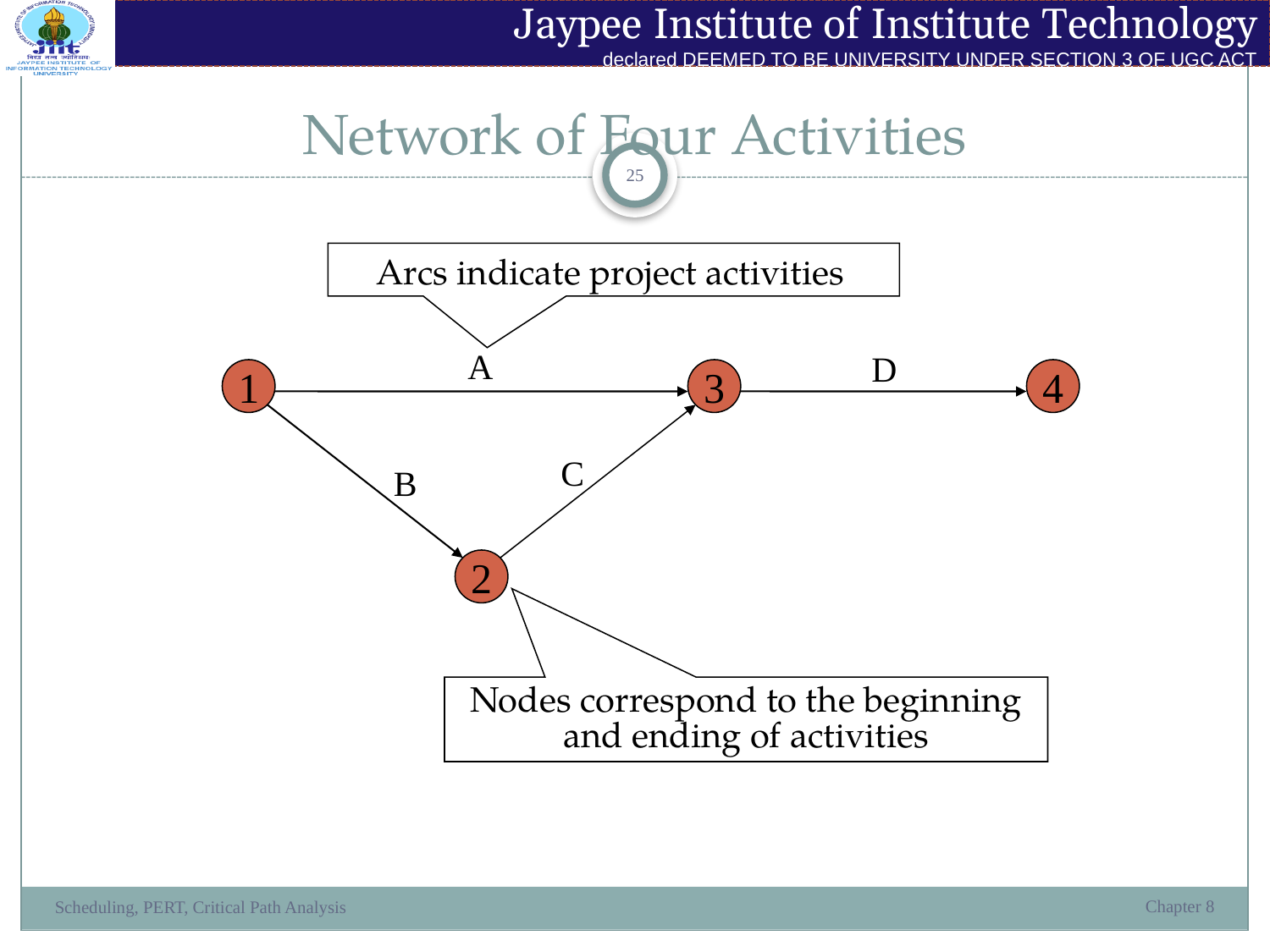

# Network of Four Activities
25
Arcs indicate project activities
A
D
1
3
4

C
B
2
Nodes correspond to the beginning and ending of activities
Chapter 8
Scheduling, PERT, Critical Path Analysis